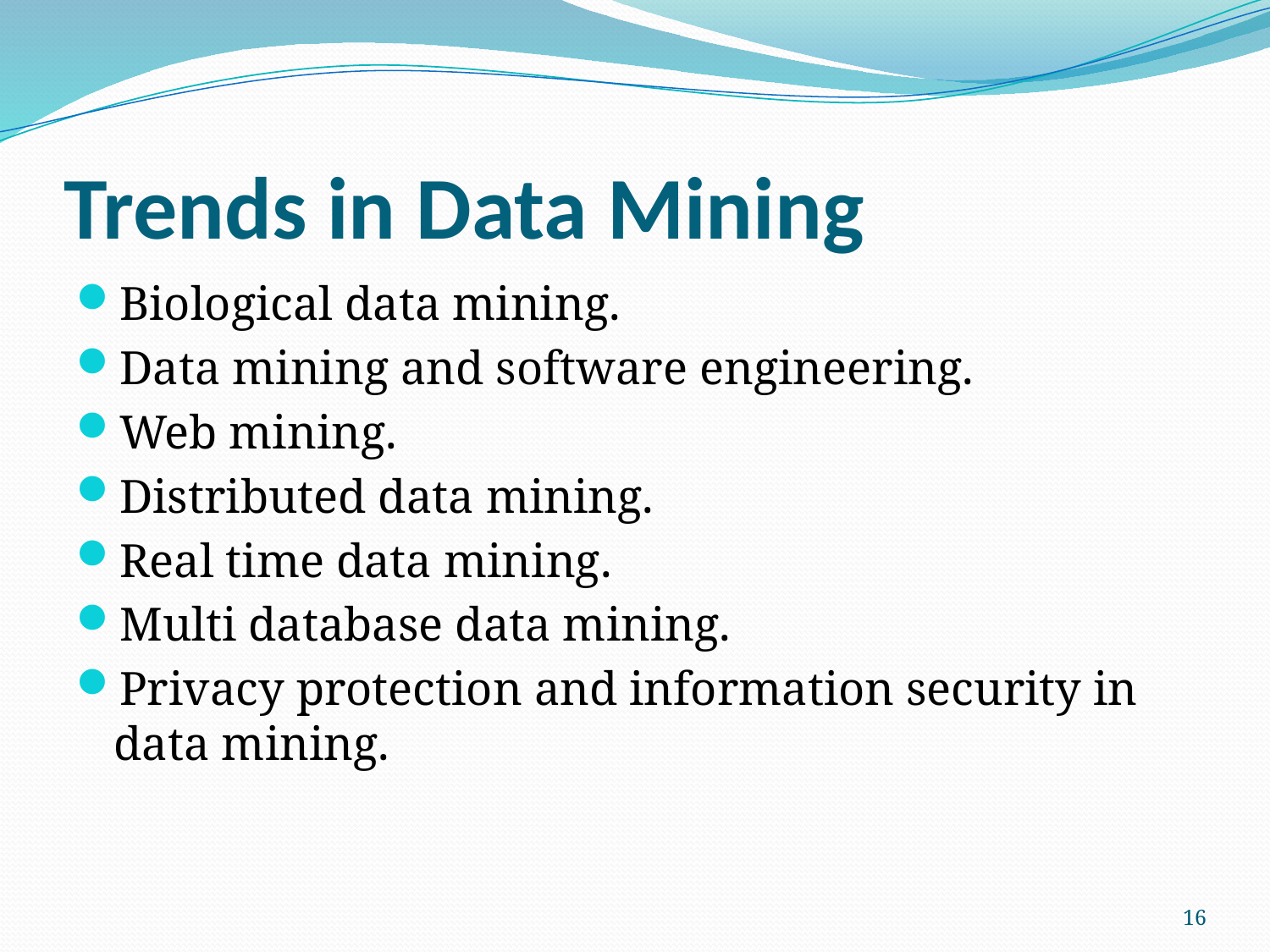

# Trends in Data Mining
Biological data mining.
Data mining and software engineering.
Web mining.
Distributed data mining.
Real time data mining.
Multi database data mining.
Privacy protection and information security in data mining.

16